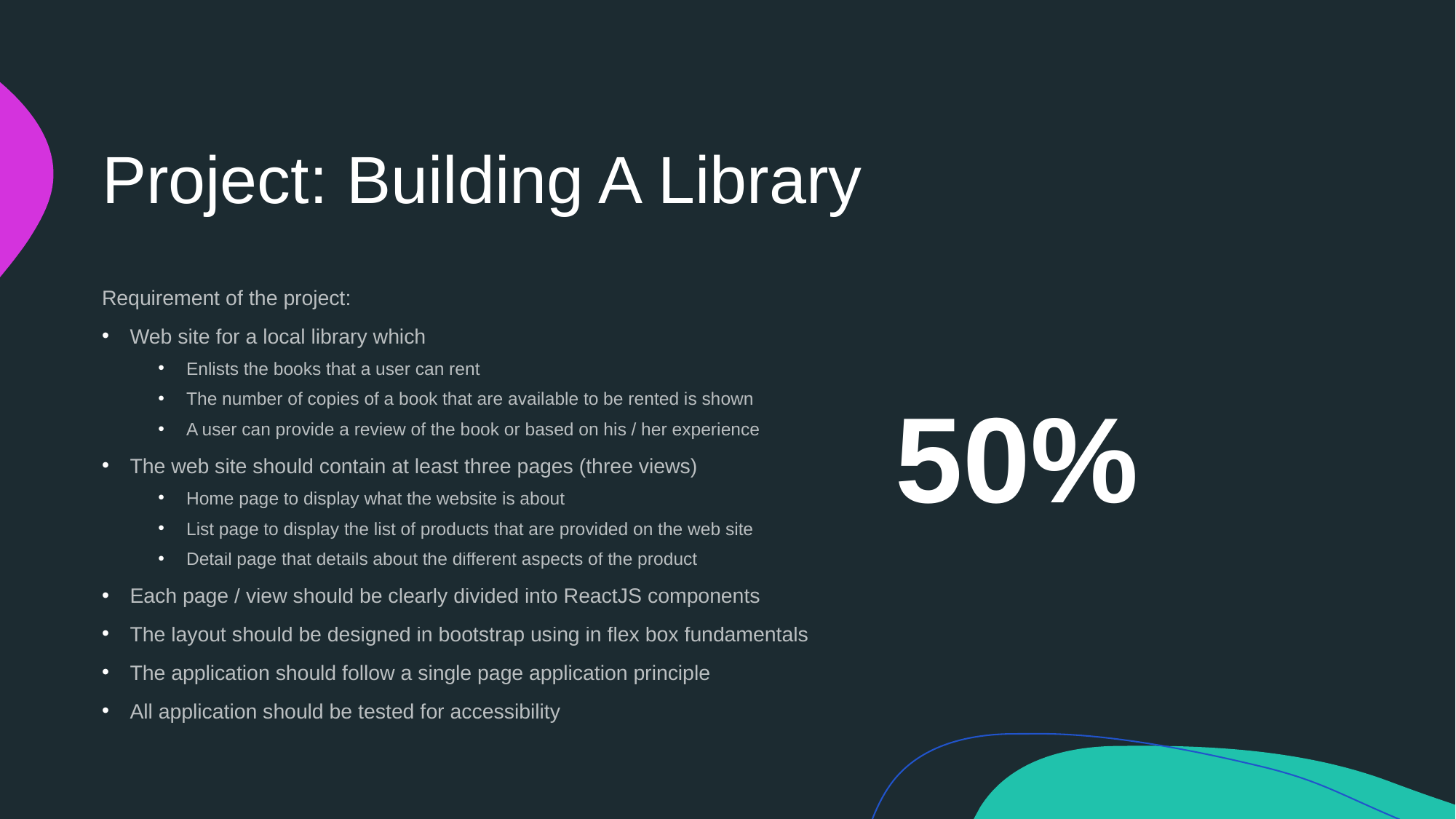

# Project: Building A Library
Requirement of the project:
Web site for a local library which
Enlists the books that a user can rent
The number of copies of a book that are available to be rented is shown
A user can provide a review of the book or based on his / her experience
The web site should contain at least three pages (three views)
Home page to display what the website is about
List page to display the list of products that are provided on the web site
Detail page that details about the different aspects of the product
Each page / view should be clearly divided into ReactJS components
The layout should be designed in bootstrap using in flex box fundamentals
The application should follow a single page application principle
All application should be tested for accessibility

50%